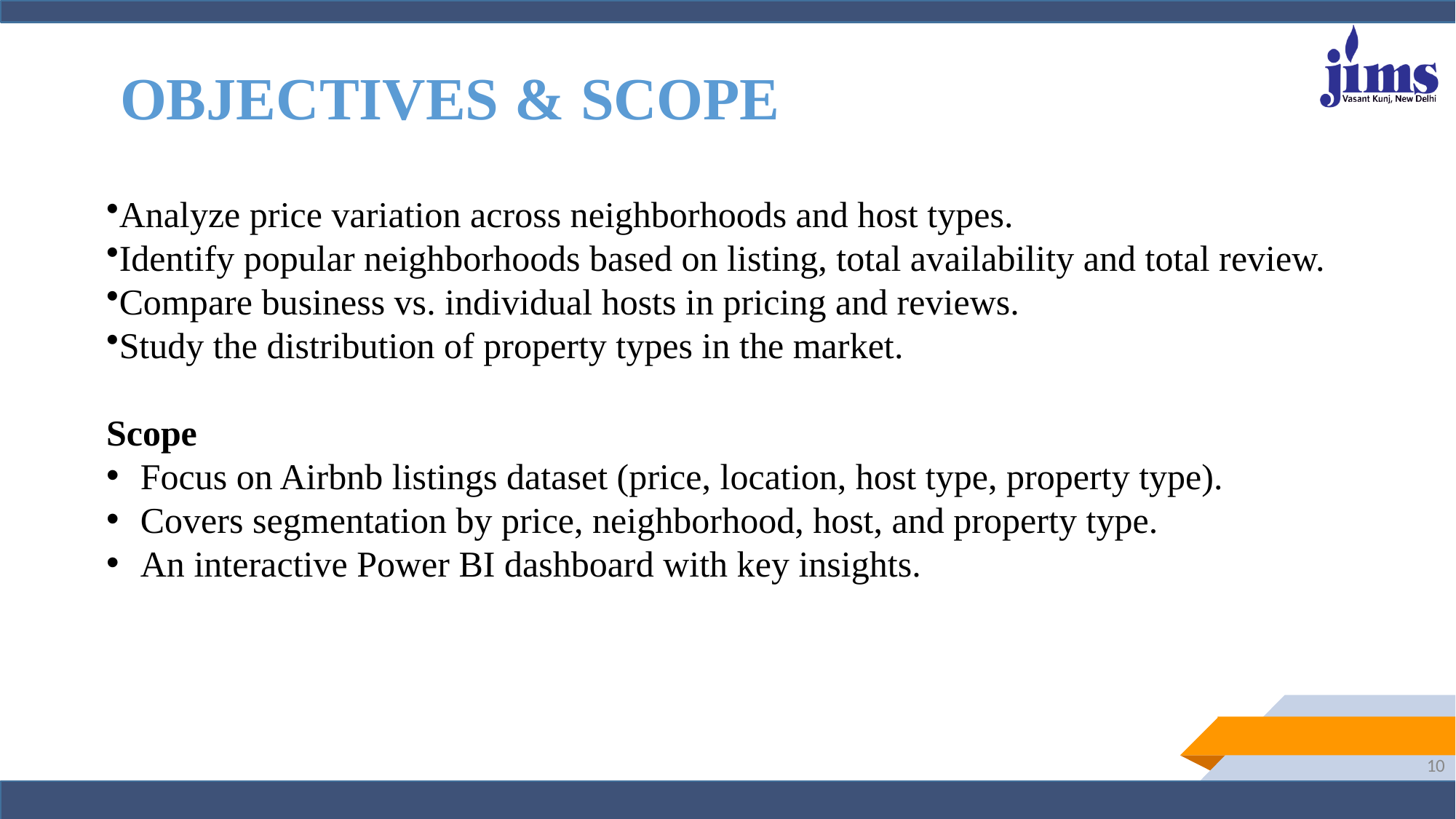

Analyze price variation across neighborhoods and host types.
Identify popular neighborhoods based on listing availability.
Compare business vs. individual hosts in pricing and reviews.
Study the distribution of property types in the market.
# OBJECTIVES & SCOPE
Analyze price variation across neighborhoods and host types.
Identify popular neighborhoods based on listing, total availability and total review.
Compare business vs. individual hosts in pricing and reviews.
Study the distribution of property types in the market.

Scope
Focus on Airbnb listings dataset (price, location, host type, property type).
Covers segmentation by price, neighborhood, host, and property type.
An interactive Power BI dashboard with key insights.

10